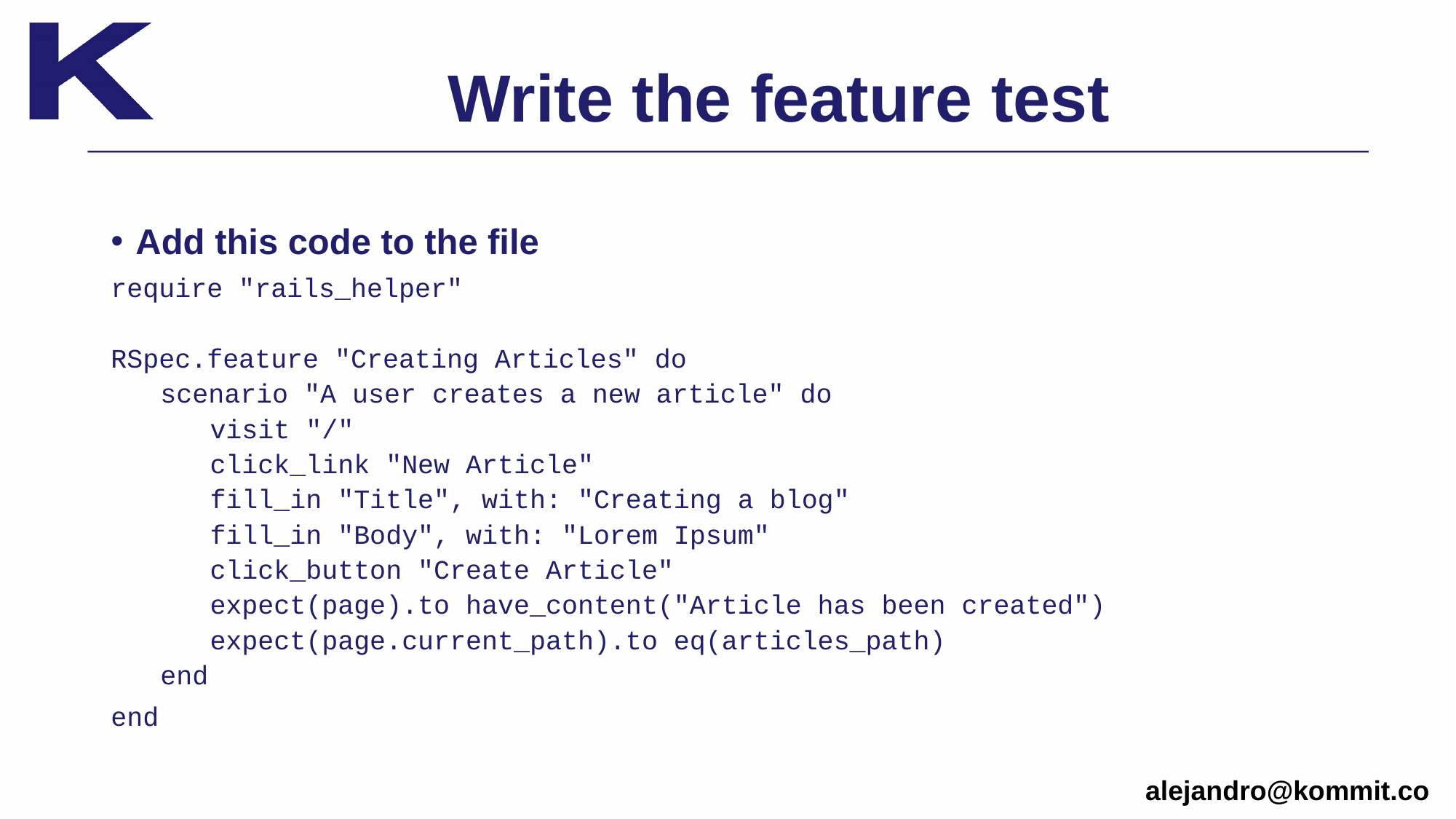

# Write the feature test
Add this code to the file
require "rails_helper"
RSpec.feature "Creating Articles" do
scenario "A user creates a new article" do
visit "/"
click_link "New Article"
fill_in "Title", with: "Creating a blog"
fill_in "Body", with: "Lorem Ipsum"
click_button "Create Article"
expect(page).to have_content("Article has been created")
expect(page.current_path).to eq(articles_path)
end
end

alejandro@kommit.co